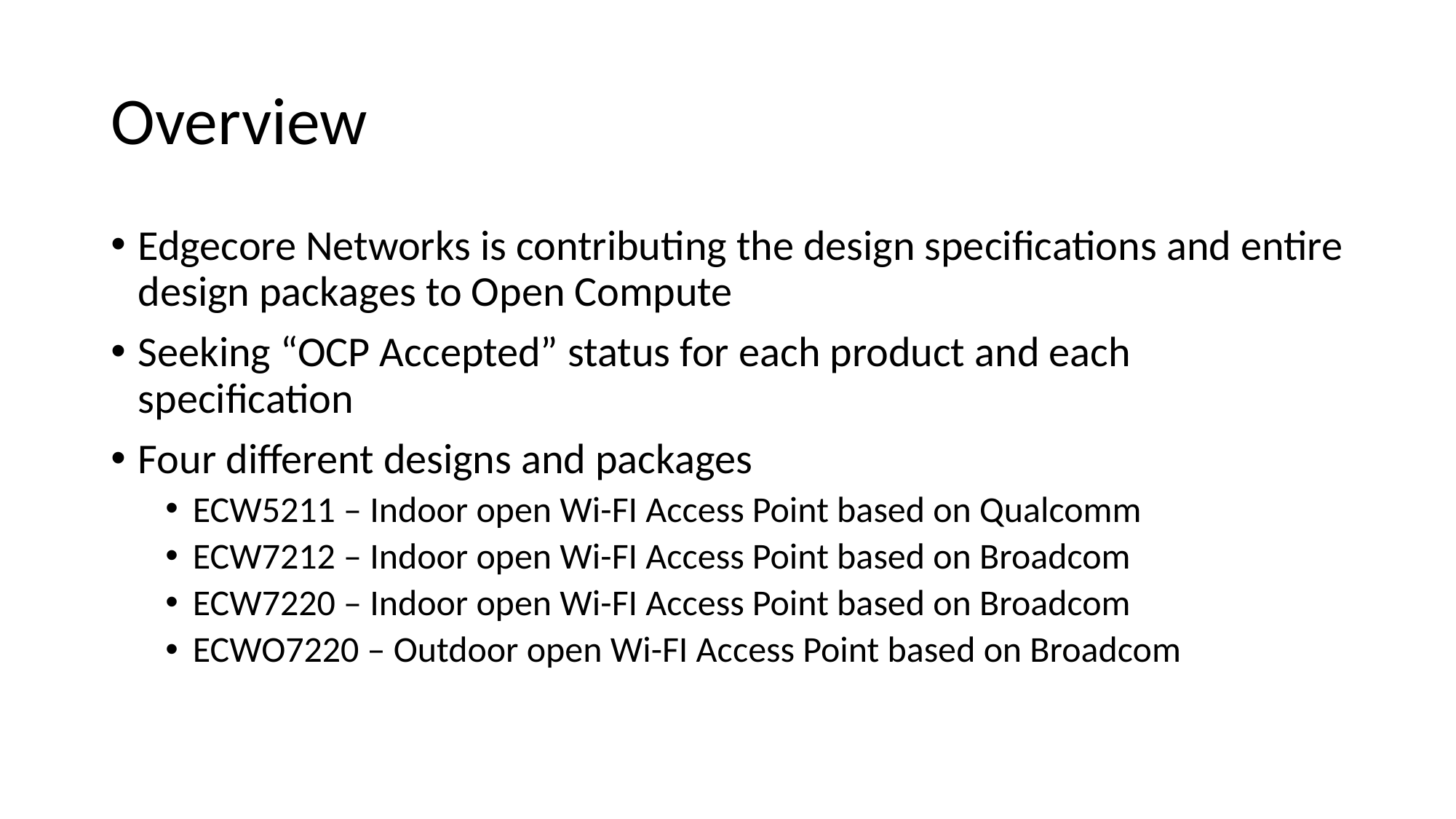

# Overview
Edgecore Networks is contributing the design specifications and entire design packages to Open Compute
Seeking “OCP Accepted” status for each product and each specification
Four different designs and packages
ECW5211 – Indoor open Wi-FI Access Point based on Qualcomm
ECW7212 – Indoor open Wi-FI Access Point based on Broadcom
ECW7220 – Indoor open Wi-FI Access Point based on Broadcom
ECWO7220 – Outdoor open Wi-FI Access Point based on Broadcom